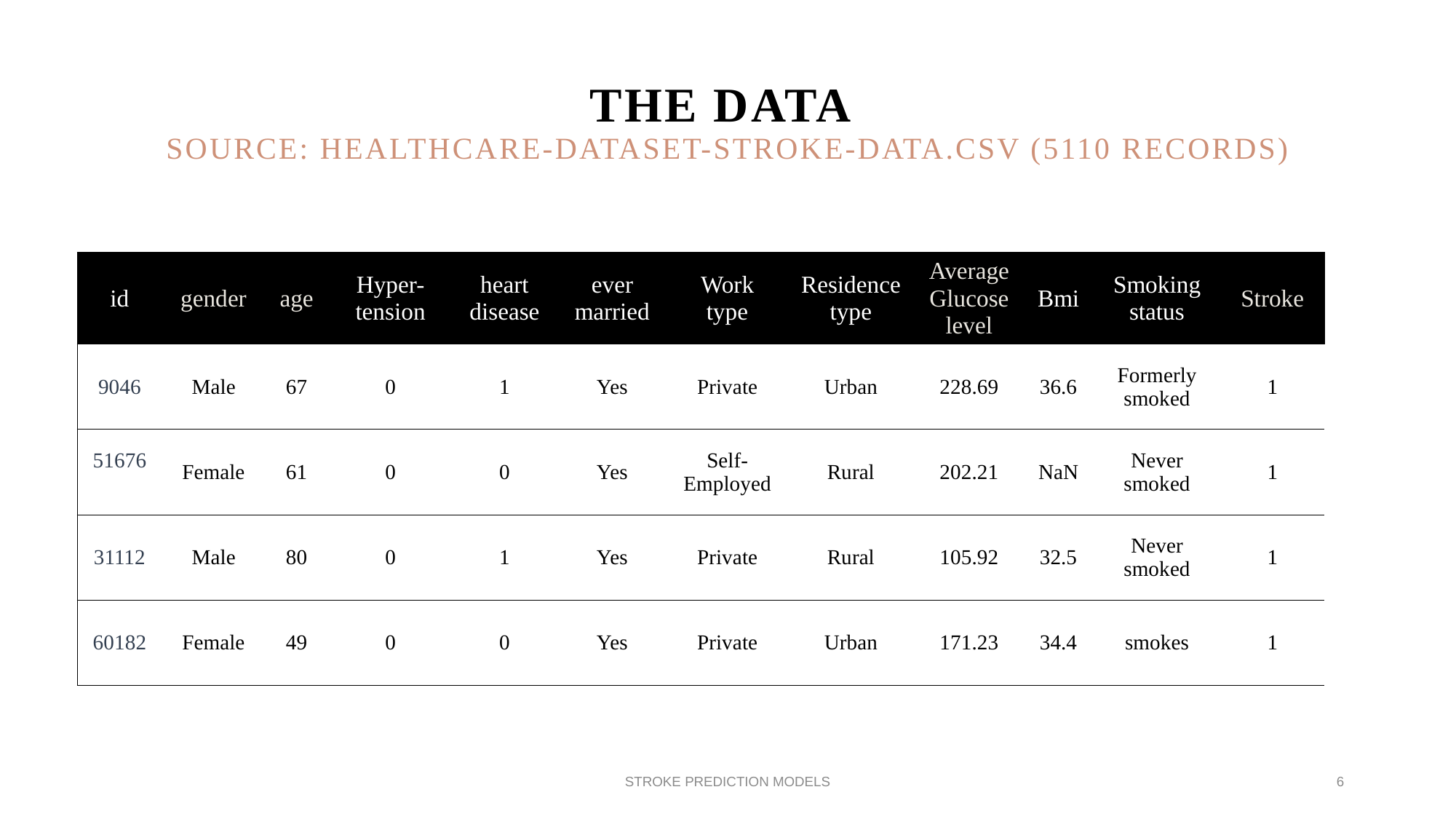

# The data source: healthcare-dataset-stroke-data.csv (5110 records)
| ​id | gender | age | Hyper-tension | heart disease | ever married | Work type | Residence type | Average Glucose level | Bmi | Smoking status | Stroke |
| --- | --- | --- | --- | --- | --- | --- | --- | --- | --- | --- | --- |
| 9046 | Male | 67 | 0 | 1 | Yes | Private | Urban | 228.69 | 36.6 | Formerly smoked | 1 |
| 51676 | Female | 61 | 0 | 0 | Yes | Self-Employed | Rural | 202.21 | NaN | Never smoked | 1 |
| 31112 | Male | 80 | 0 | 1 | Yes | Private | Rural | 105.92 | 32.5 | Never smoked | 1 |
| 60182 | Female | 49 | 0 | 0 | Yes | Private | Urban | 171.23 | 34.4 | smokes | 1 |
STROKE PREDICTION MODELS
6